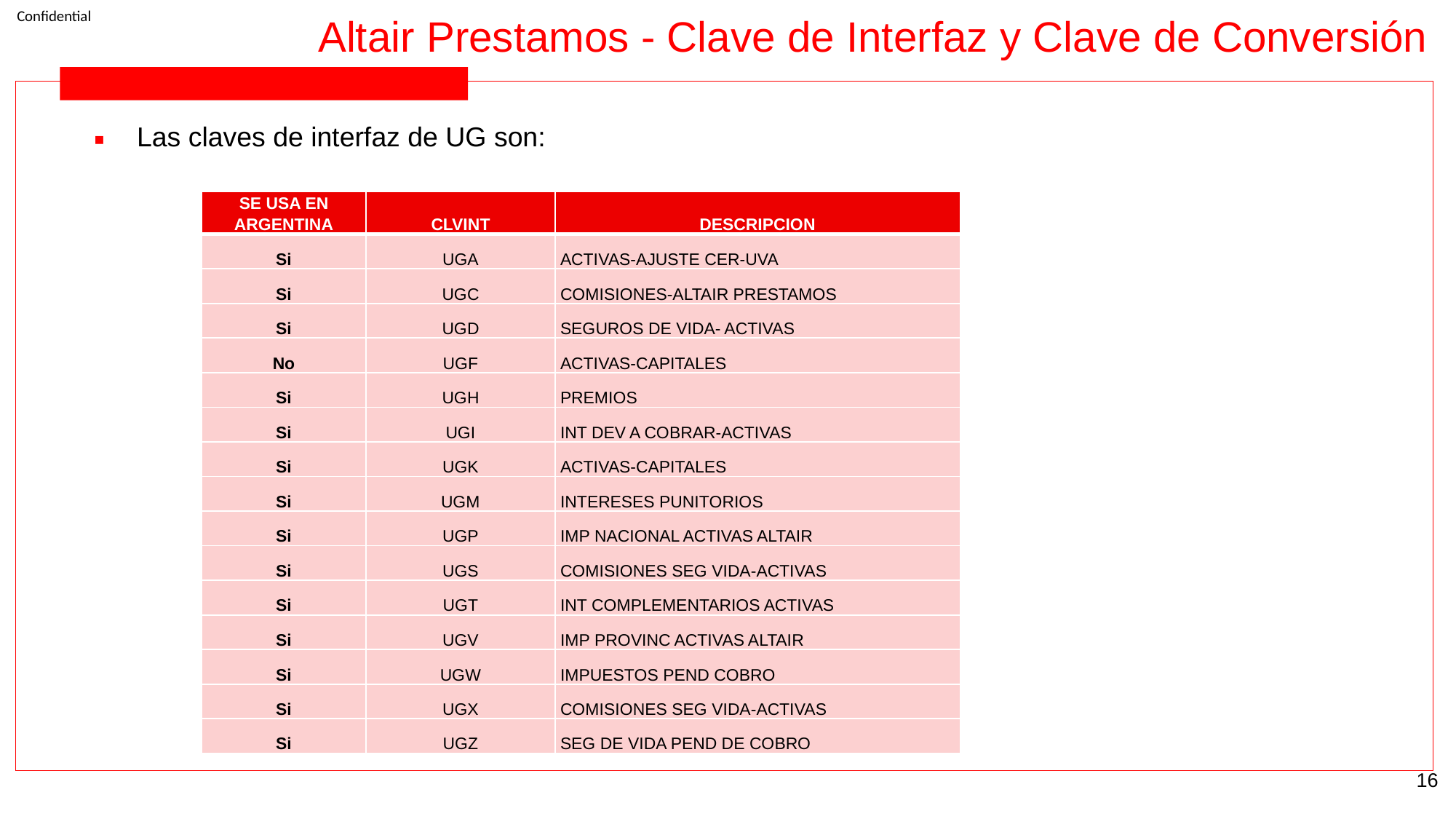

Altair Prestamos - Clave de Interfaz y Clave de Conversión

Las claves de interfaz de UG son:

| SE USA EN ARGENTINA | CLVINT | DESCRIPCION |
| --- | --- | --- |
| Si | UGA | ACTIVAS-AJUSTE CER-UVA |
| Si | UGC | COMISIONES-ALTAIR PRESTAMOS |
| Si | UGD | SEGUROS DE VIDA- ACTIVAS |
| No | UGF | ACTIVAS-CAPITALES |
| Si | UGH | PREMIOS |
| Si | UGI | INT DEV A COBRAR-ACTIVAS |
| Si | UGK | ACTIVAS-CAPITALES |
| Si | UGM | INTERESES PUNITORIOS |
| Si | UGP | IMP NACIONAL ACTIVAS ALTAIR |
| Si | UGS | COMISIONES SEG VIDA-ACTIVAS |
| Si | UGT | INT COMPLEMENTARIOS ACTIVAS |
| Si | UGV | IMP PROVINC ACTIVAS ALTAIR |
| Si | UGW | IMPUESTOS PEND COBRO |
| Si | UGX | COMISIONES SEG VIDA-ACTIVAS |
| Si | UGZ | SEG DE VIDA PEND DE COBRO |
16